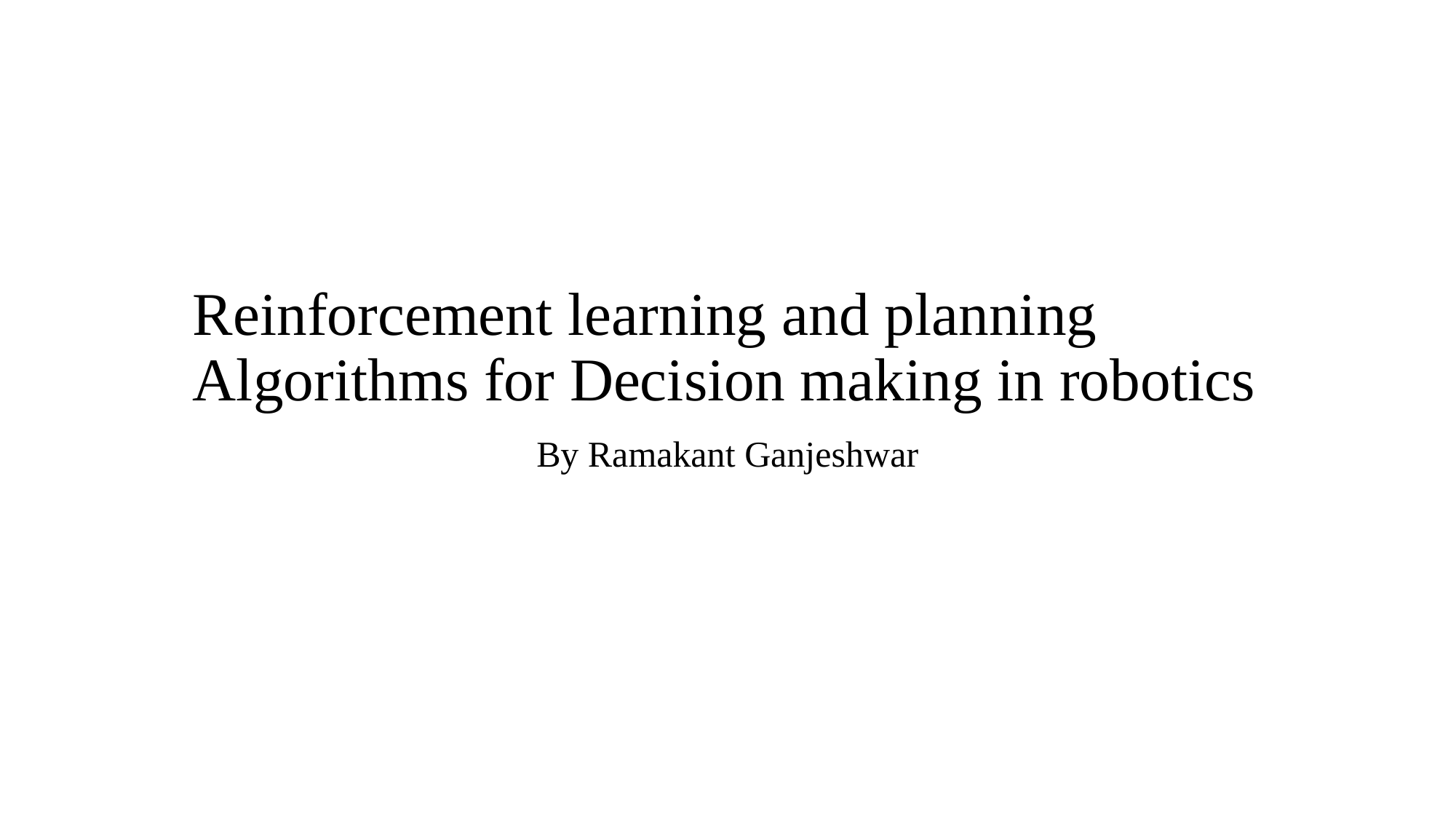

# Reinforcement learning and planning Algorithms for Decision making in robotics
By Ramakant Ganjeshwar